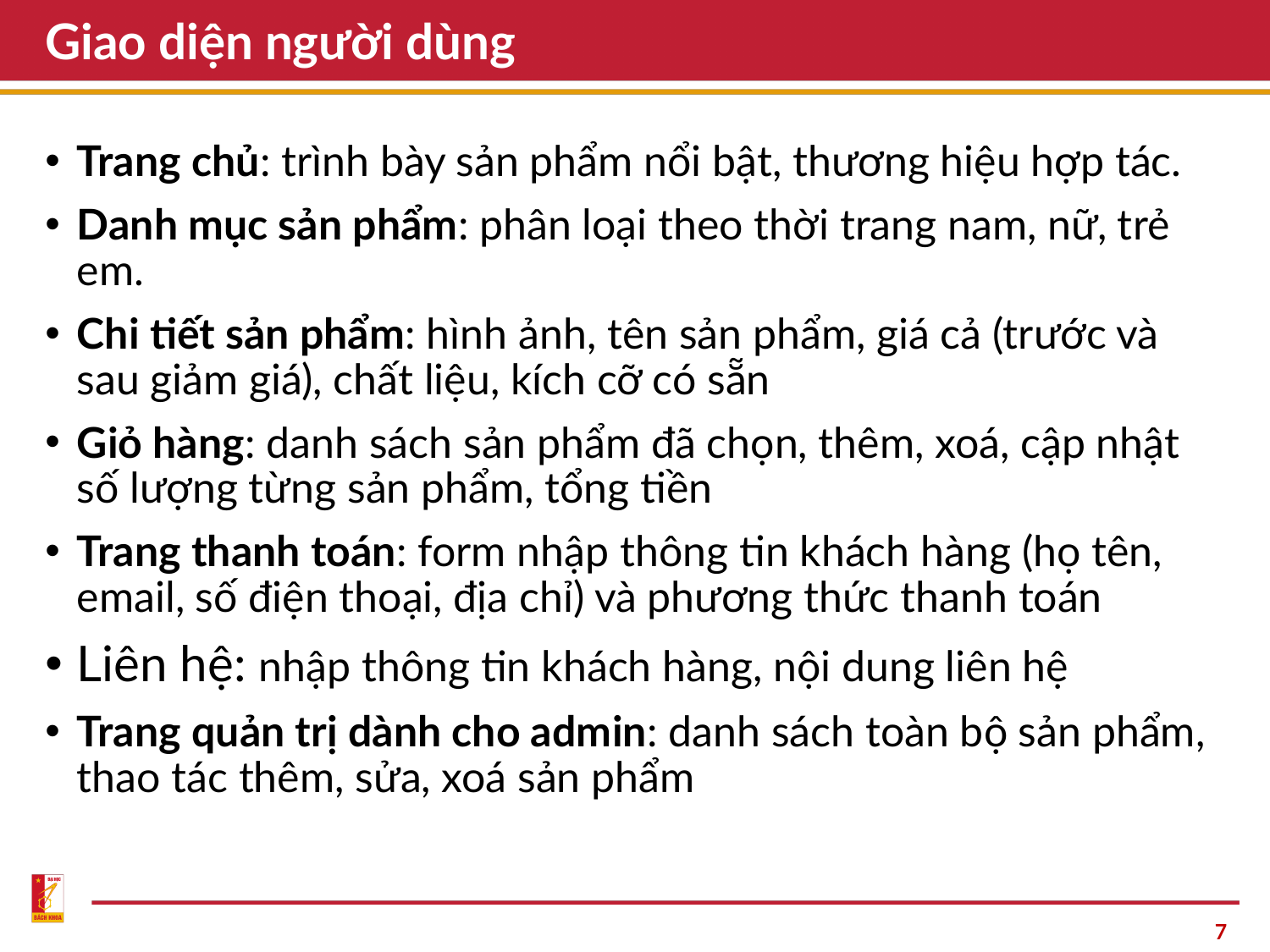

# Giao diện người dùng
Trang chủ: trình bày sản phẩm nổi bật, thương hiệu hợp tác.
Danh mục sản phẩm: phân loại theo thời trang nam, nữ, trẻ em.
Chi tiết sản phẩm: hình ảnh, tên sản phẩm, giá cả (trước và sau giảm giá), chất liệu, kích cỡ có sẵn
Giỏ hàng: danh sách sản phẩm đã chọn, thêm, xoá, cập nhật số lượng từng sản phẩm, tổng tiền
Trang thanh toán: form nhập thông tin khách hàng (họ tên, email, số điện thoại, địa chỉ) và phương thức thanh toán
Liên hệ: nhập thông tin khách hàng, nội dung liên hệ
Trang quản trị dành cho admin: danh sách toàn bộ sản phẩm, thao tác thêm, sửa, xoá sản phẩm

7